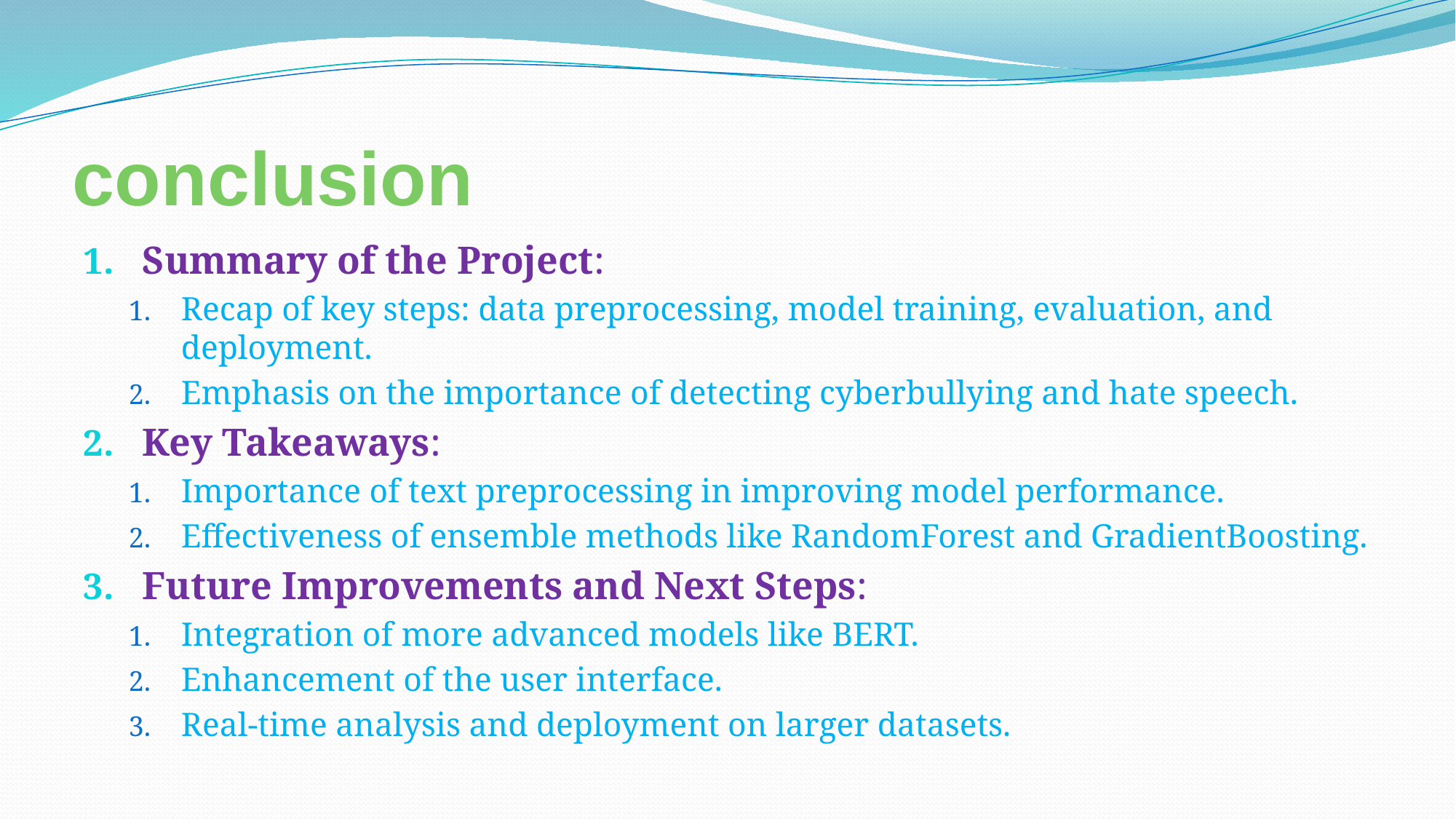

# conclusion
Summary of the Project:
Recap of key steps: data preprocessing, model training, evaluation, and deployment.
Emphasis on the importance of detecting cyberbullying and hate speech.
Key Takeaways:
Importance of text preprocessing in improving model performance.
Effectiveness of ensemble methods like RandomForest and GradientBoosting.
Future Improvements and Next Steps:
Integration of more advanced models like BERT.
Enhancement of the user interface.
Real-time analysis and deployment on larger datasets.